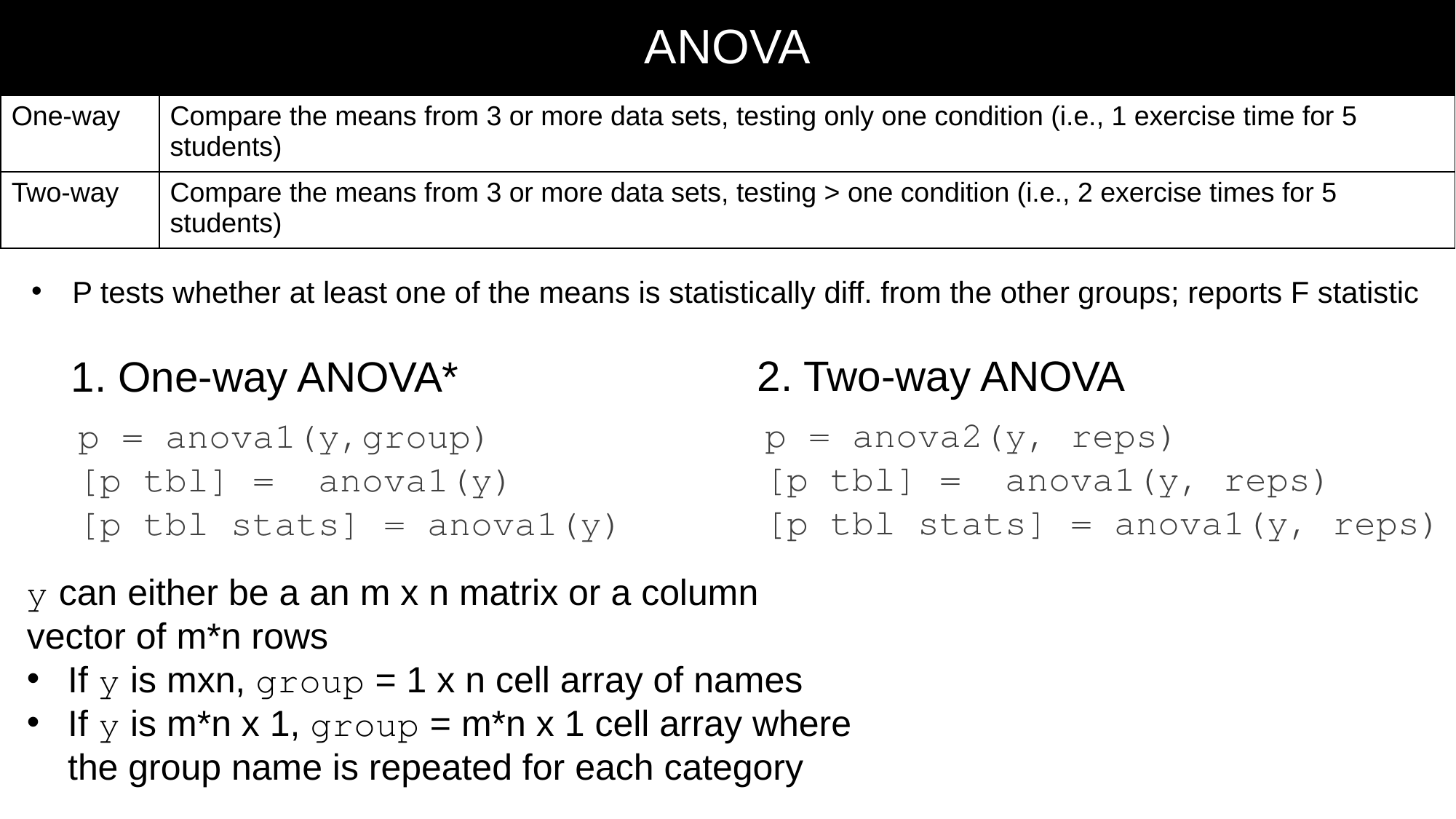

# ANOVA
| One-way | Compare the means from 3 or more data sets, testing only one condition (i.e., 1 exercise time for 5 students) |
| --- | --- |
| Two-way | Compare the means from 3 or more data sets, testing > one condition (i.e., 2 exercise times for 5 students) |
P tests whether at least one of the means is statistically diff. from the other groups; reports F statistic
2. Two-way ANOVA
1. One-way ANOVA*
p = anova2(y, reps)
[p tbl] =  anova1(y, reps)
[p tbl stats] = anova1(y, reps)
p = anova1(y,group)
[p tbl] =  anova1(y)
[p tbl stats] = anova1(y)
y can either be a an m x n matrix or a column vector of m*n rows
If y is mxn, group = 1 x n cell array of names
If y is m*n x 1, group = m*n x 1 cell array where the group name is repeated for each category